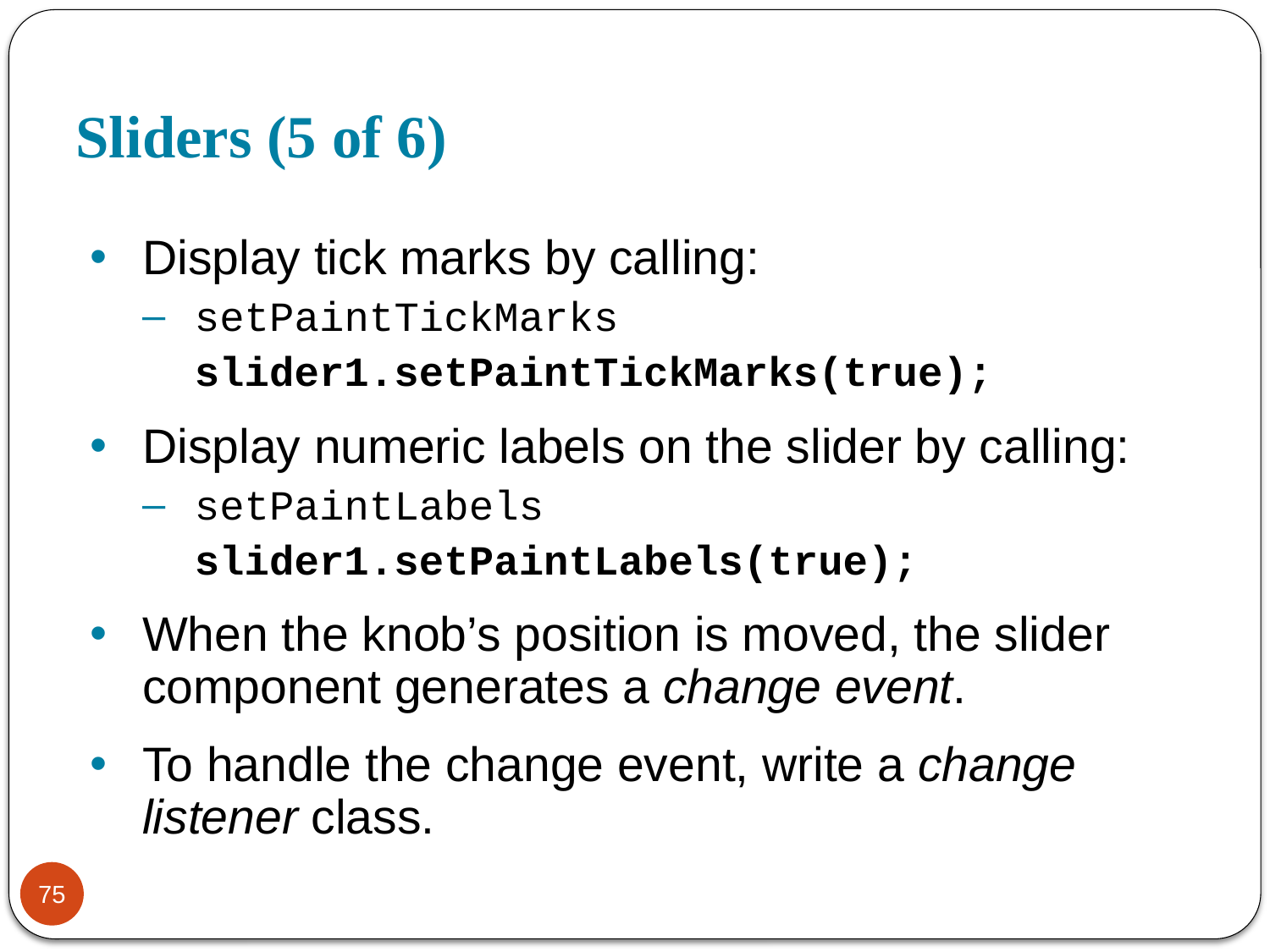

# Sliders (5 of 6)
Display tick marks by calling:
setPaintTickMarks
slider1.setPaintTickMarks(true);
Display numeric labels on the slider by calling:
setPaintLabels
slider1.setPaintLabels(true);
When the knob’s position is moved, the slider component generates a change event.
To handle the change event, write a change listener class.
75